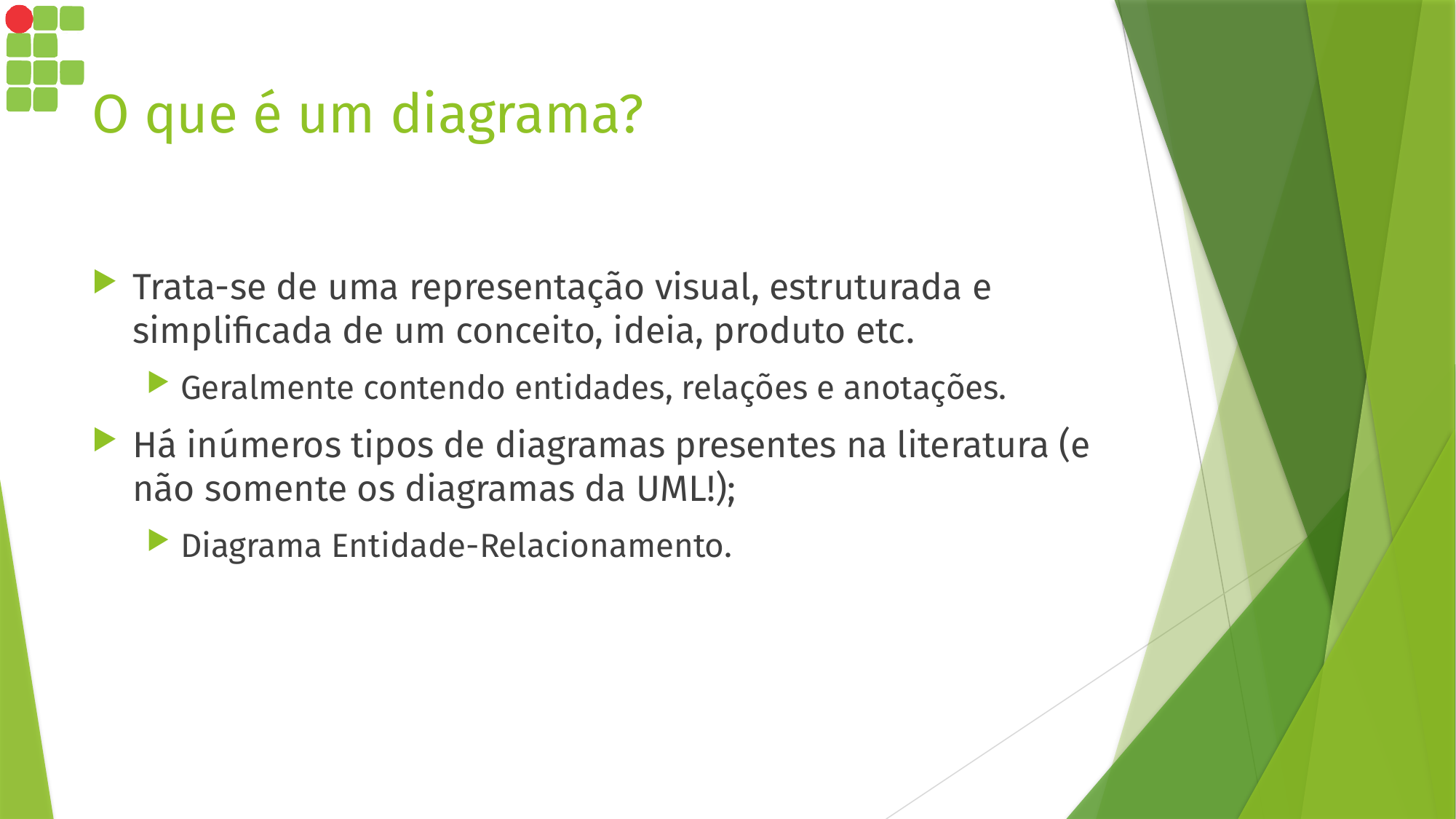

# O que é um diagrama?
Trata-se de uma representação visual, estruturada e simplificada de um conceito, ideia, produto etc.
Geralmente contendo entidades, relações e anotações.
Há inúmeros tipos de diagramas presentes na literatura (e não somente os diagramas da UML!);
Diagrama Entidade-Relacionamento.